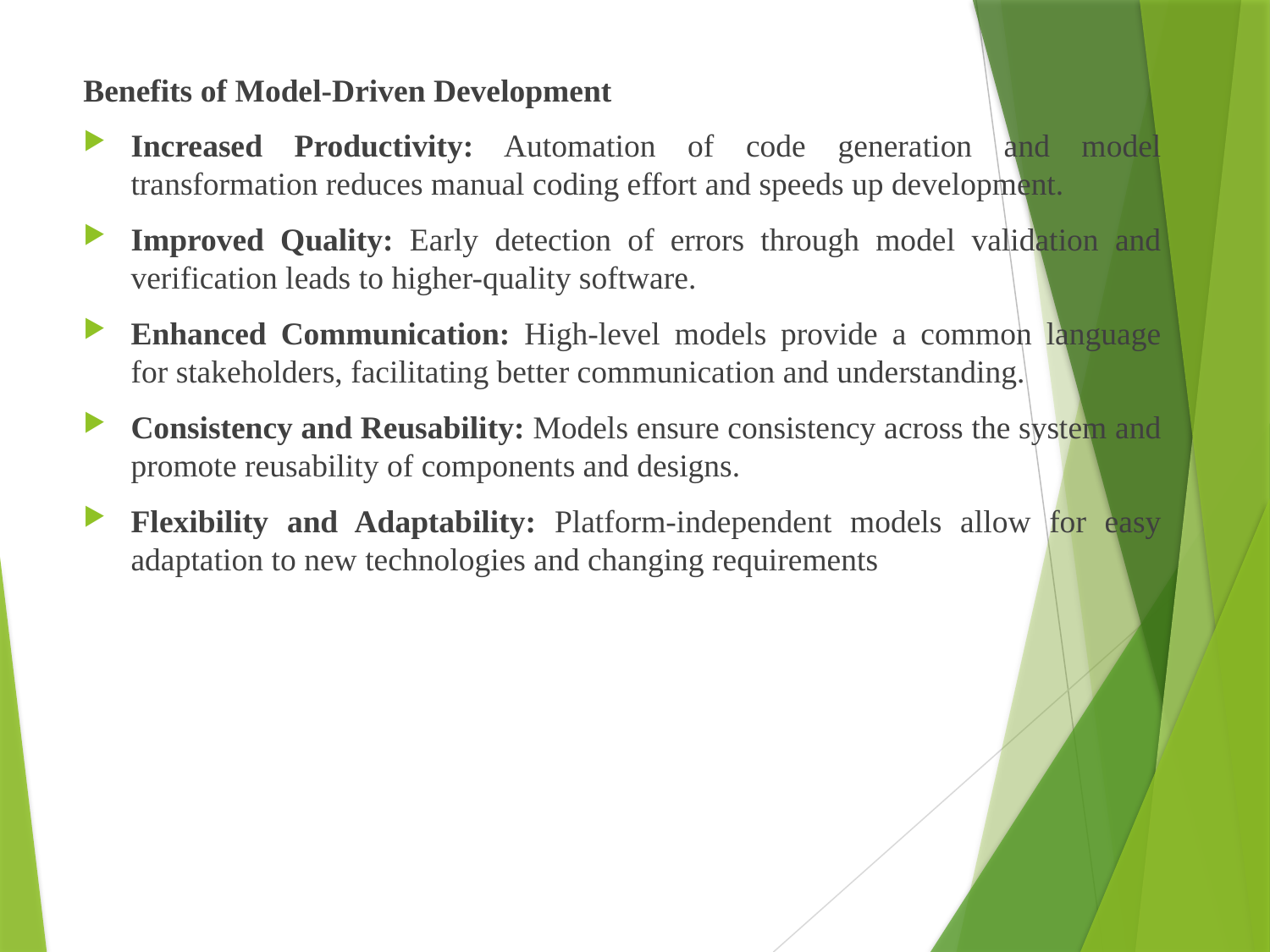

Benefits of Model-Driven Development
Increased Productivity: Automation of code generation and model transformation reduces manual coding effort and speeds up development.
Improved Quality: Early detection of errors through model validation and verification leads to higher-quality software.
Enhanced Communication: High-level models provide a common language for stakeholders, facilitating better communication and understanding.
Consistency and Reusability: Models ensure consistency across the system and promote reusability of components and designs.
Flexibility and Adaptability: Platform-independent models allow for easy adaptation to new technologies and changing requirements